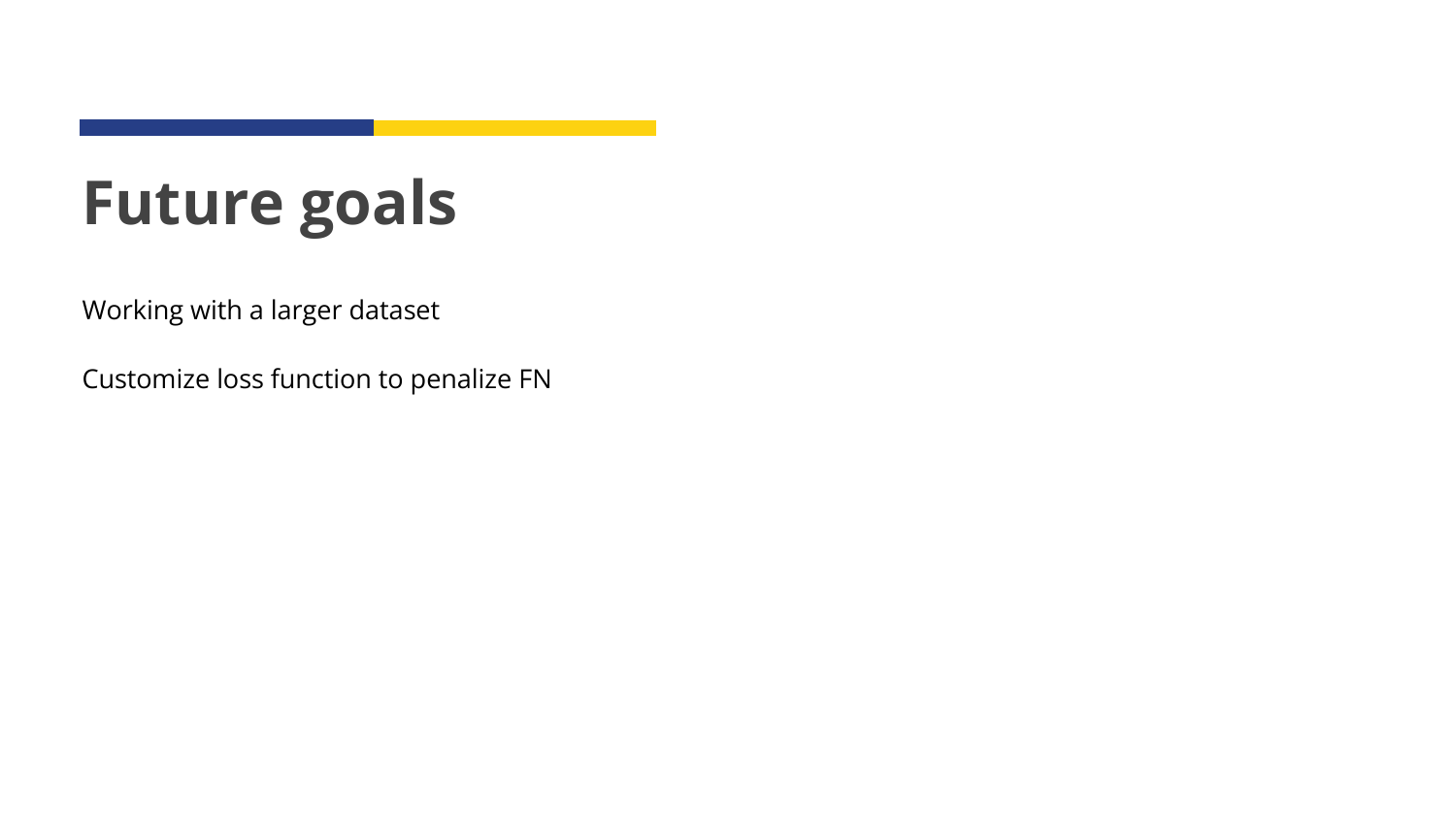

# Future goals
Working with a larger dataset
Customize loss function to penalize FN